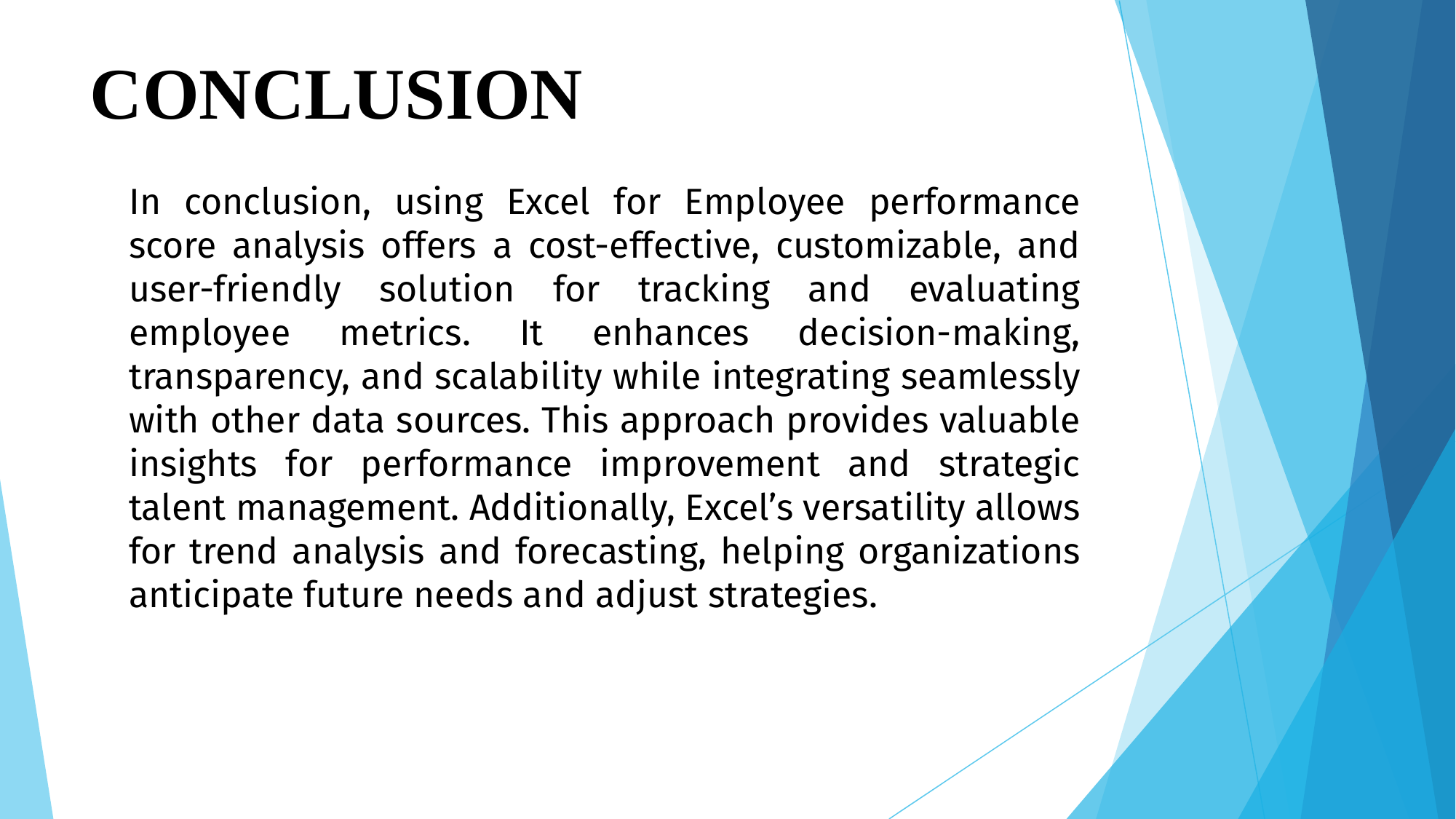

# CONCLUSION
In conclusion, using Excel for Employee performance score analysis offers a cost-effective, customizable, and user-friendly solution for tracking and evaluating employee metrics. It enhances decision-making, transparency, and scalability while integrating seamlessly with other data sources. This approach provides valuable insights for performance improvement and strategic talent management. Additionally, Excel’s versatility allows for trend analysis and forecasting, helping organizations anticipate future needs and adjust strategies.